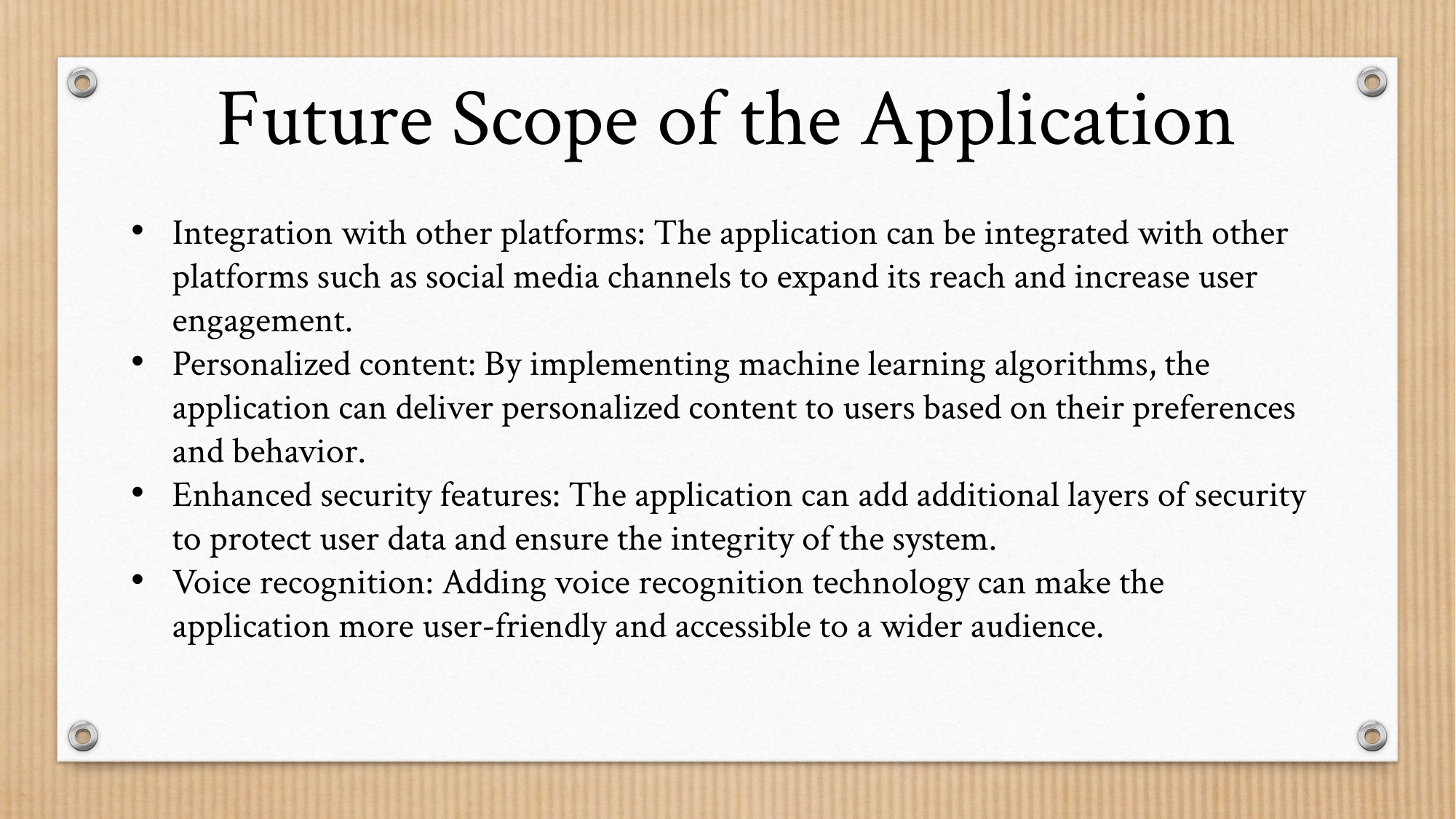

Future Scope of the Application
Integration with other platforms: The application can be integrated with other platforms such as social media channels to expand its reach and increase user engagement.
Personalized content: By implementing machine learning algorithms, the application can deliver personalized content to users based on their preferences and behavior.
Enhanced security features: The application can add additional layers of security to protect user data and ensure the integrity of the system.
Voice recognition: Adding voice recognition technology can make the application more user-friendly and accessible to a wider audience.